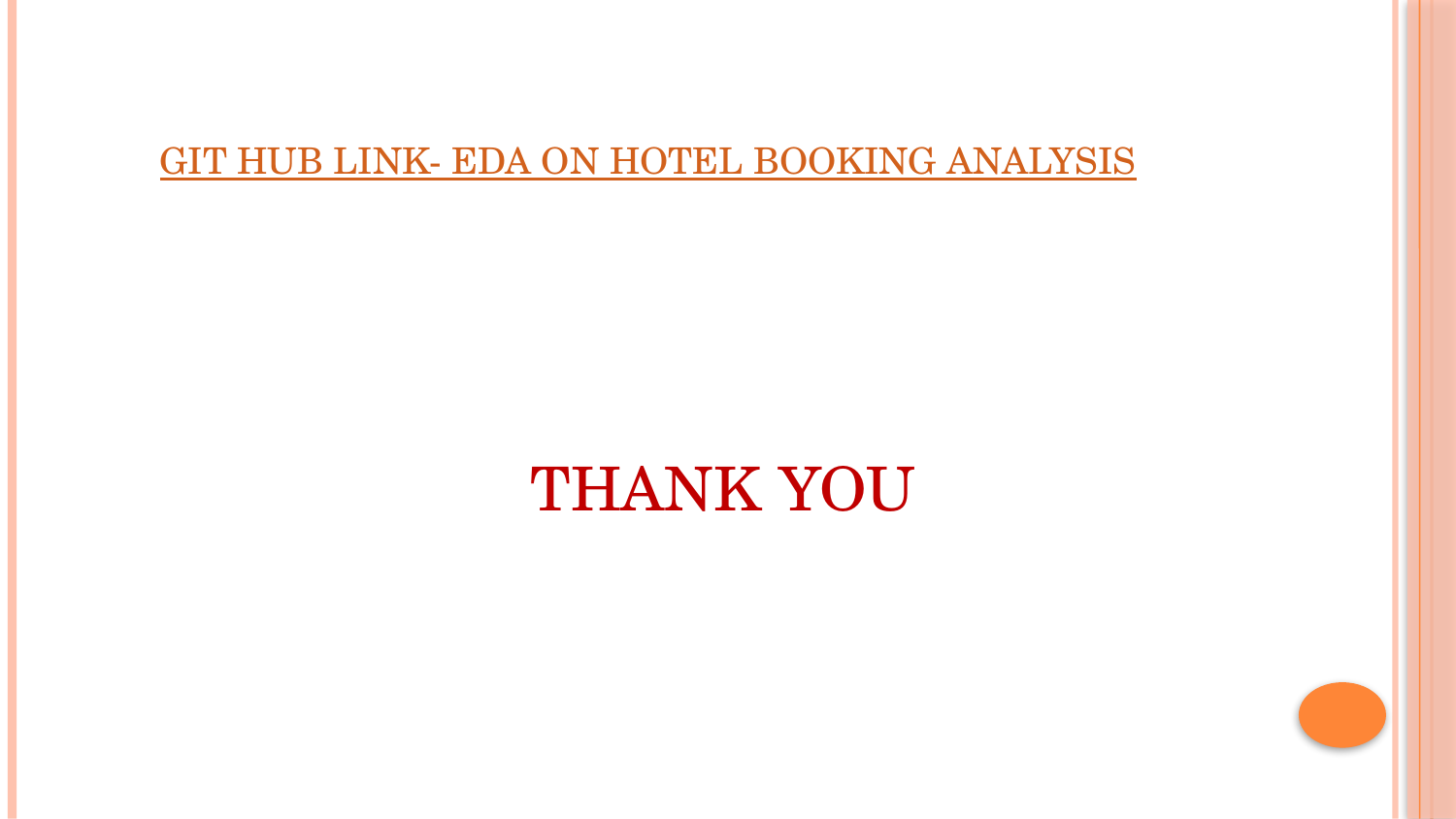

GIT HUB LINK- EDA ON HOTEL BOOKING ANALYSIS
# Thank You